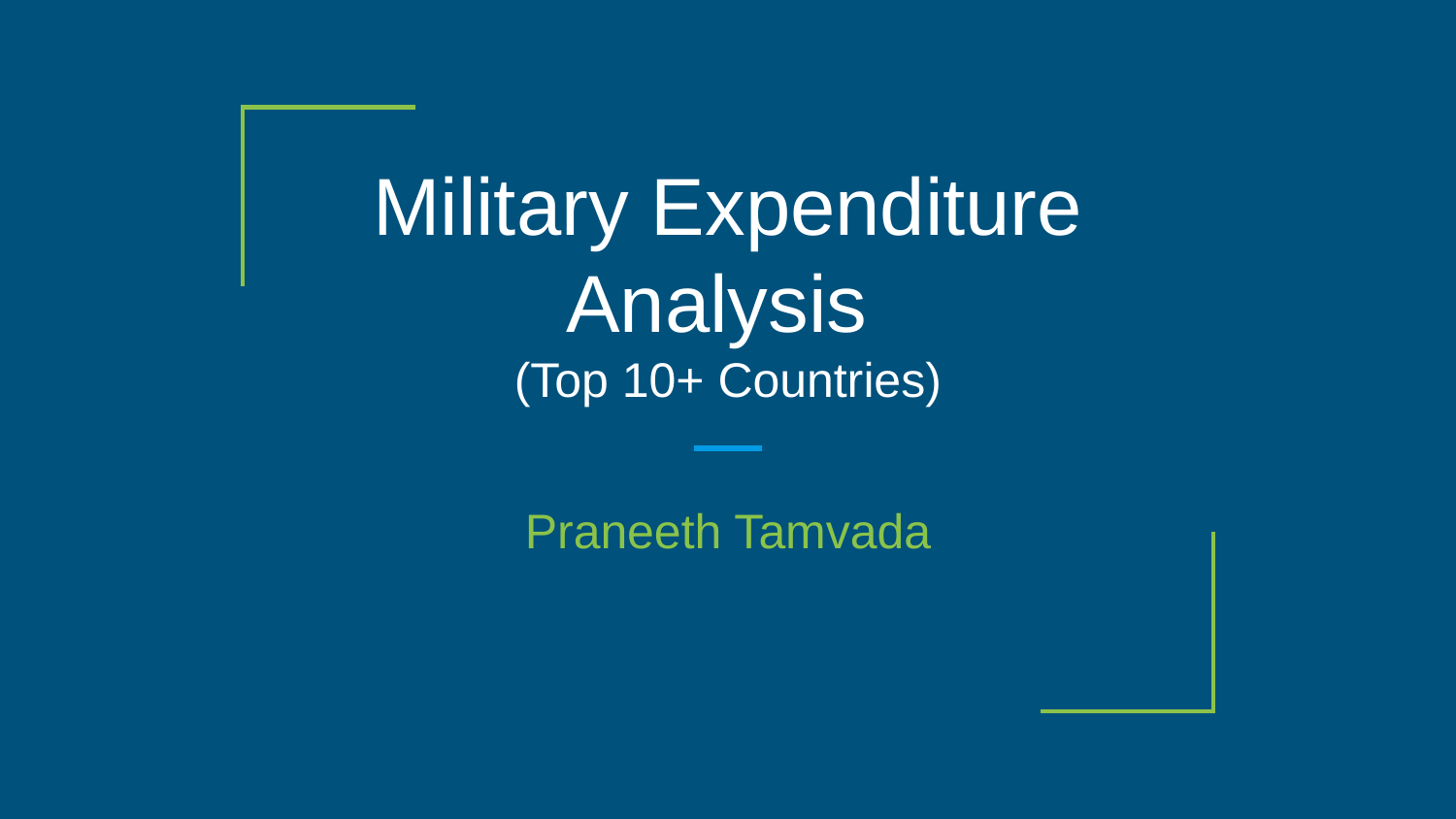

# Military Expenditure Analysis
(Top 10+ Countries)
Praneeth Tamvada